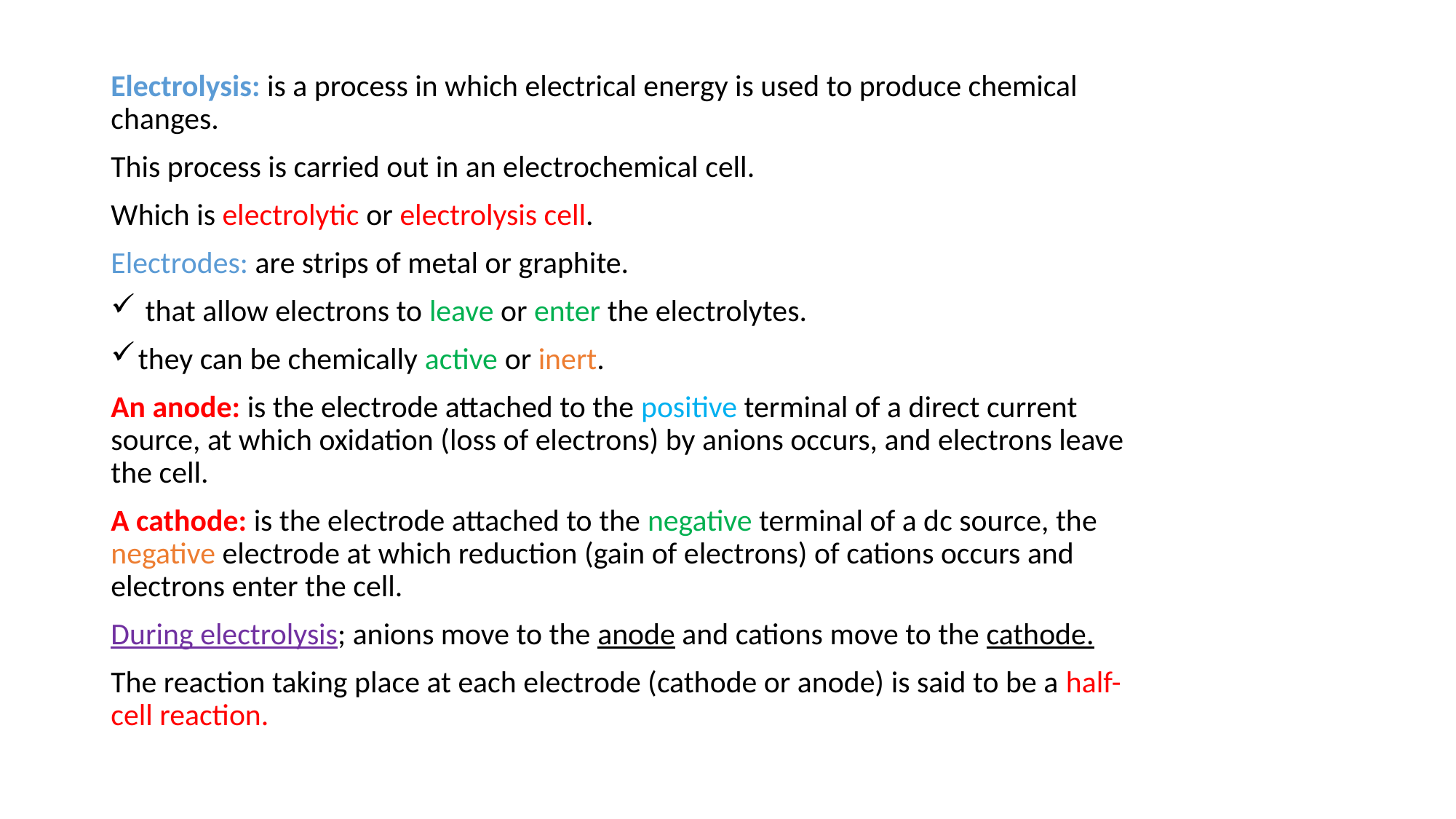

Electrolysis: is a process in which electrical energy is used to produce chemical changes.
This process is carried out in an electrochemical cell.
Which is electrolytic or electrolysis cell.
Electrodes: are strips of metal or graphite.
 that allow electrons to leave or enter the electrolytes.
they can be chemically active or inert.
An anode: is the electrode attached to the positive terminal of a direct current source, at which oxidation (loss of electrons) by anions occurs, and electrons leave the cell.
A cathode: is the electrode attached to the negative terminal of a dc source, the negative electrode at which reduction (gain of electrons) of cations occurs and electrons enter the cell.
During electrolysis; anions move to the anode and cations move to the cathode.
The reaction taking place at each electrode (cathode or anode) is said to be a half-cell reaction.